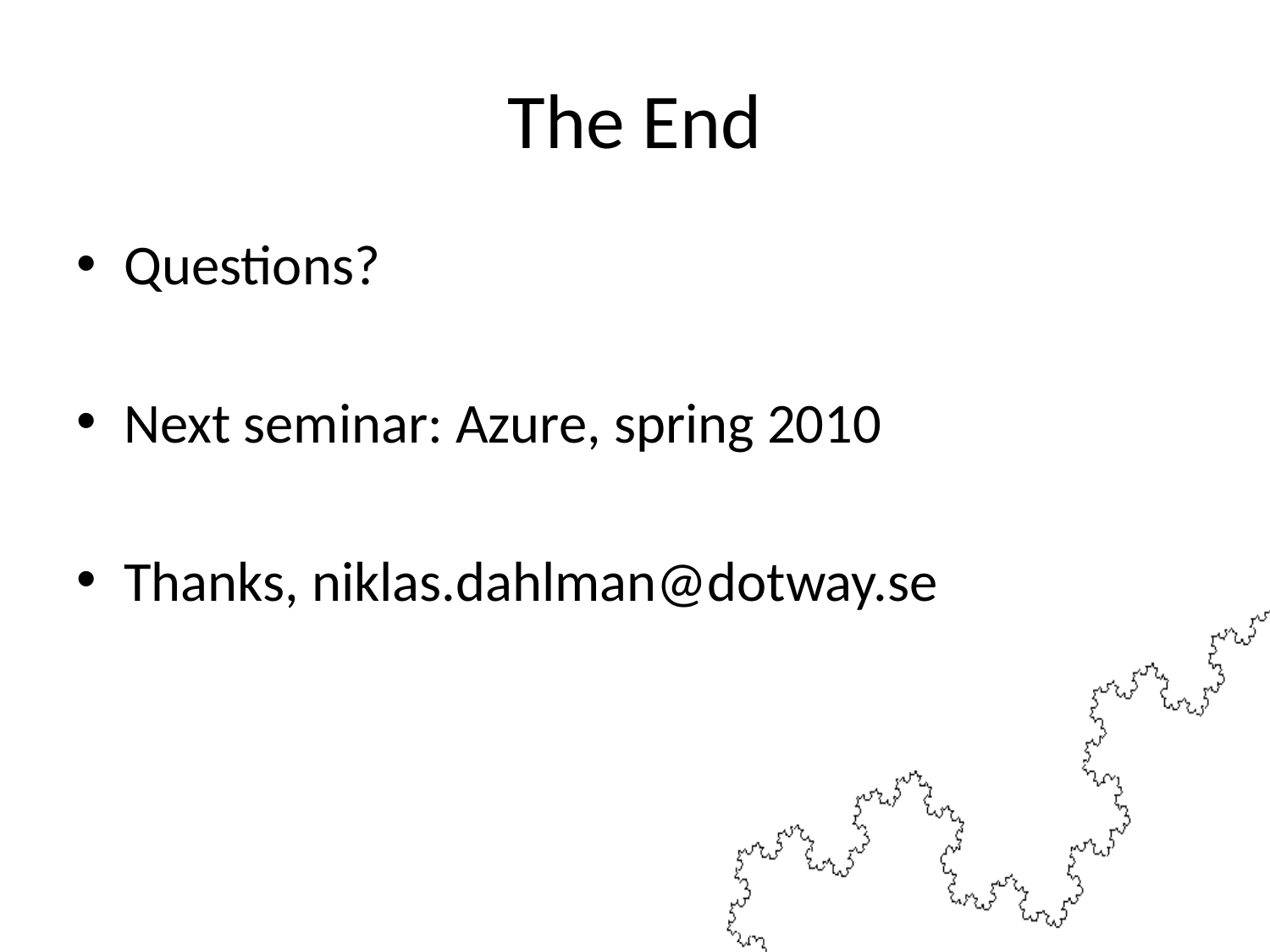

# The End
Questions?

Next seminar: Azure, spring 2010

Thanks, niklas.dahlman@dotway.se